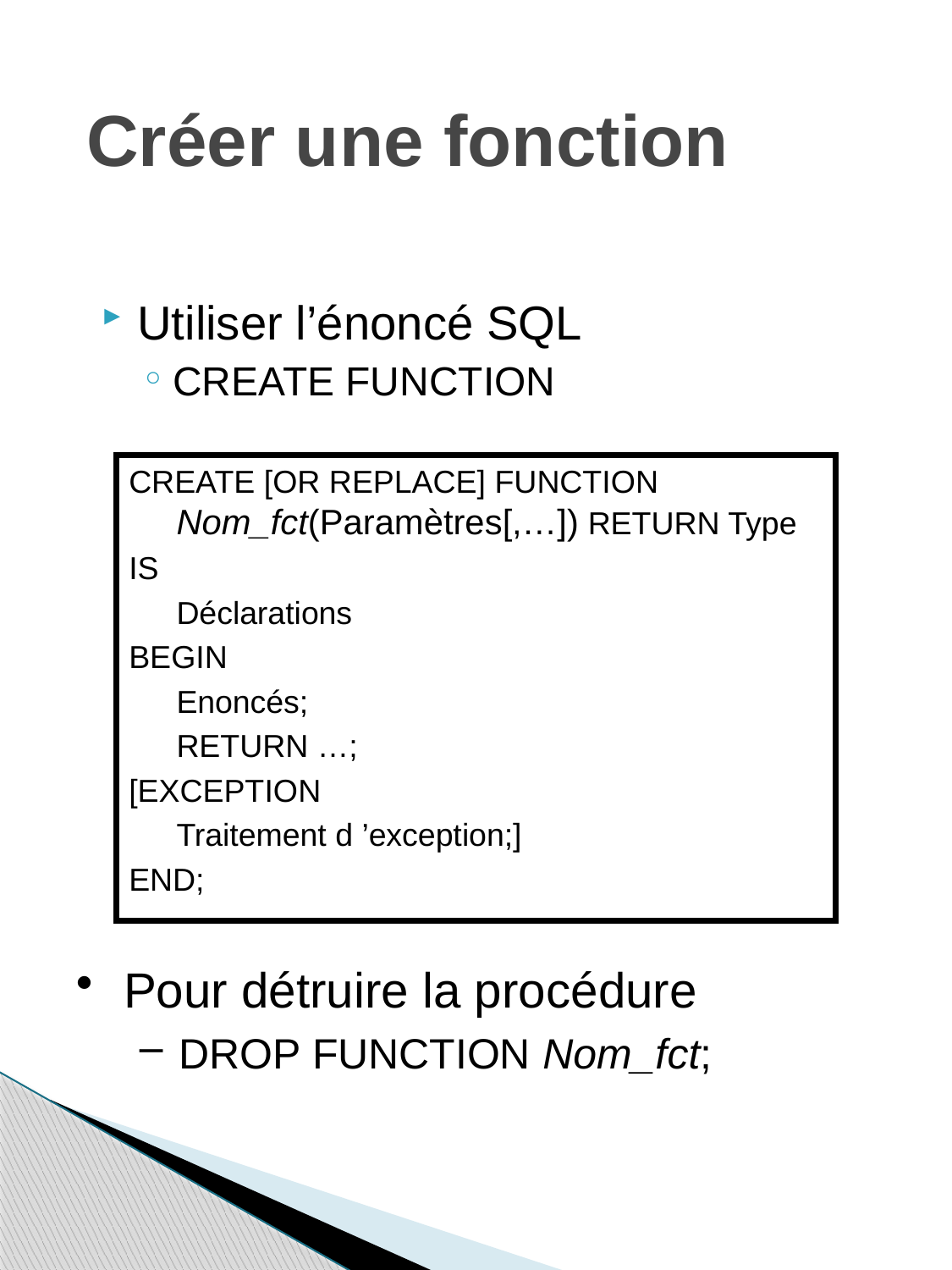

# Créer une fonction
Utiliser l’énoncé SQL
CREATE FUNCTION

CREATE [OR REPLACE] FUNCTION Nom_fct(Paramètres[,…]) RETURN Type
IS
	Déclarations
BEGIN
	Enoncés;
	RETURN …;
[EXCEPTION
	Traitement d ’exception;]
END;
Pour détruire la procédure
DROP FUNCTION Nom_fct;